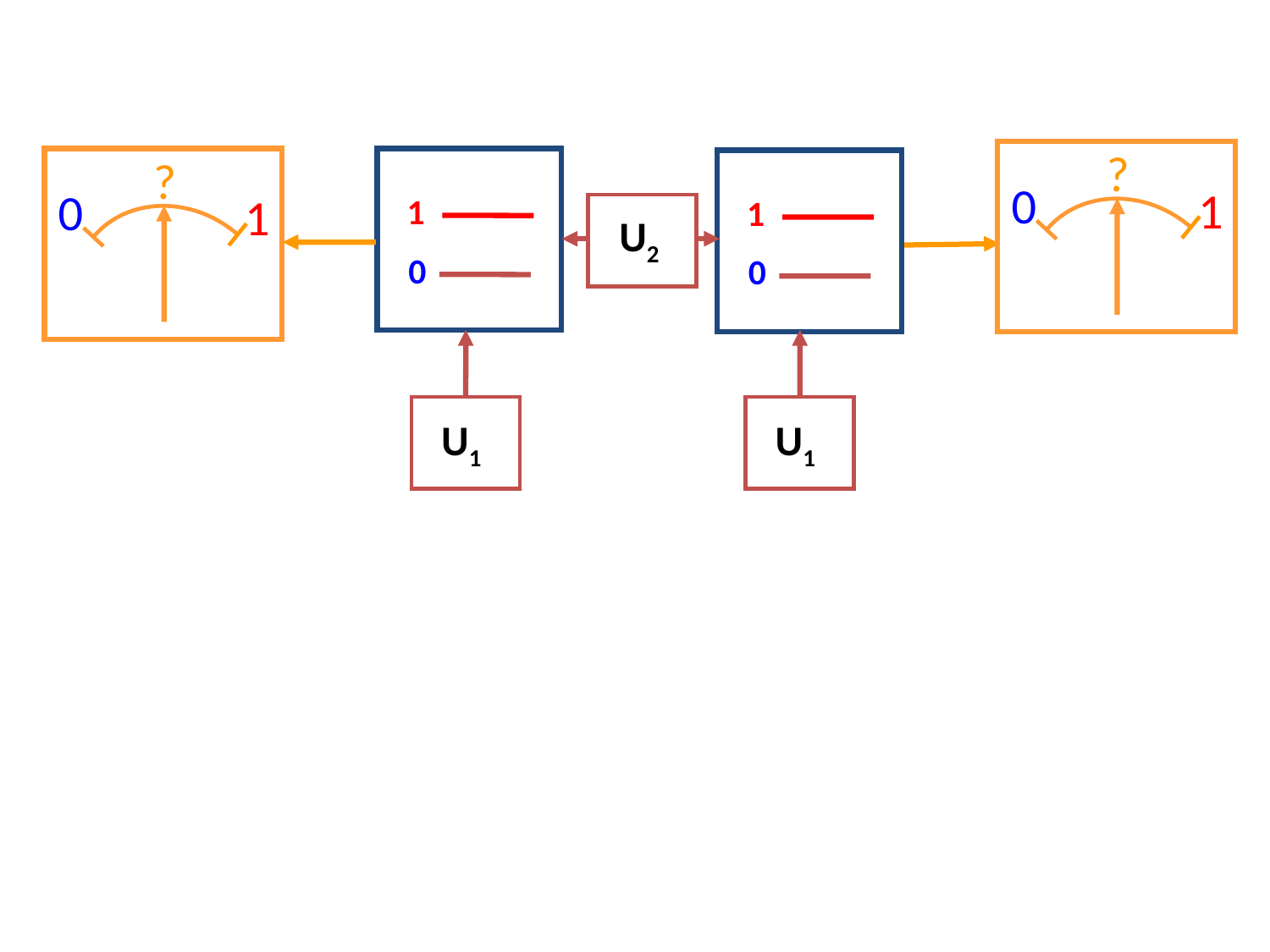

?

0
1

?

0
1

1

0

U2

1

0

U1

U1